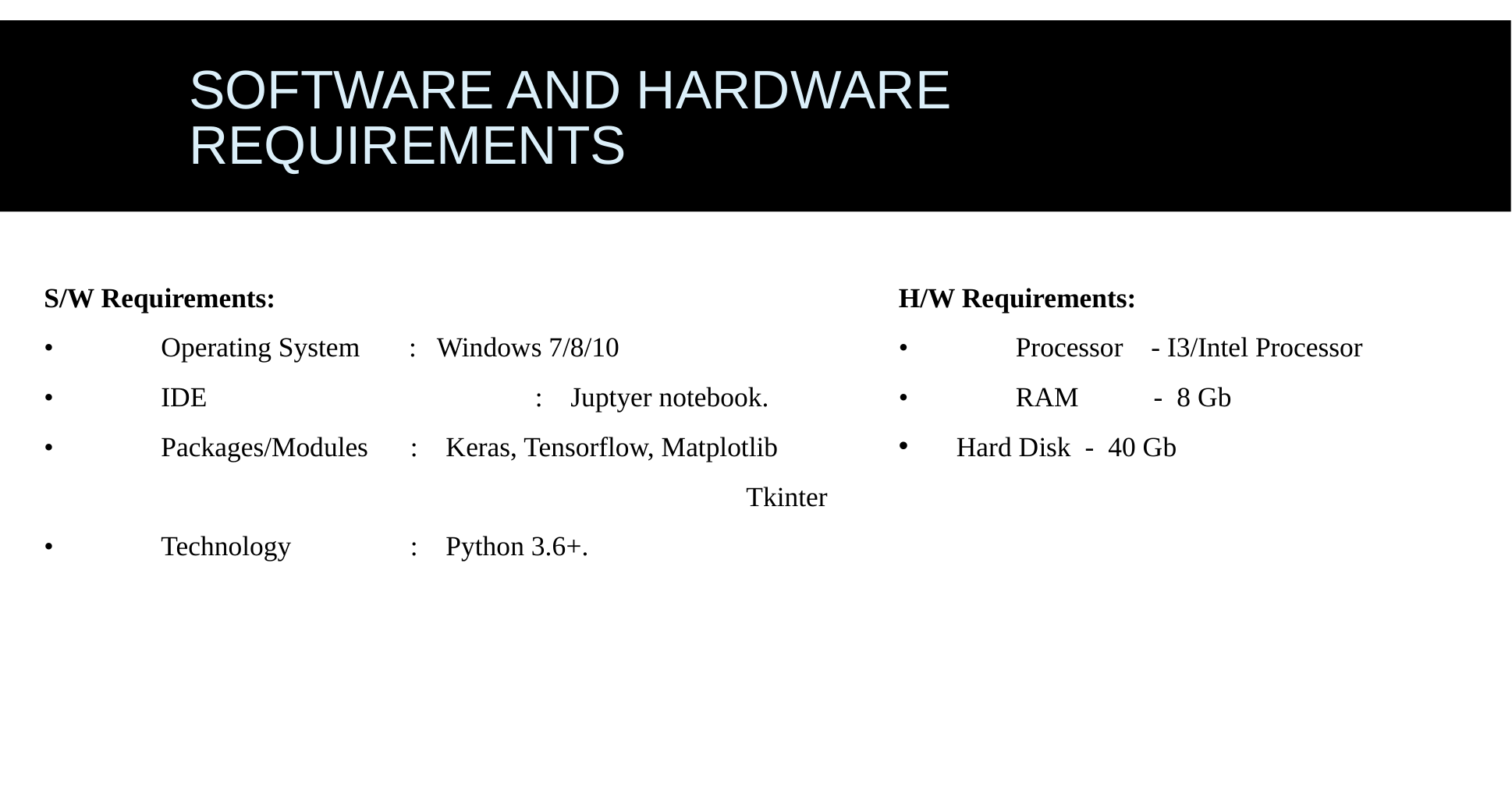

# SOFTWARE AND HARDWARE REQUIREMENTS
S/W Requirements:
•	Operating System       :   Windows 7/8/10
•	IDE		                    :    Juptyer notebook.
•	Packages/Modules      :    Keras, Tensorflow, Matplotlib
						Tkinter
•	Technology                 :    Python 3.6+.

H/W Requirements:
•	Processor    - I3/Intel Processor
•	RAM	   -  8 Gb
   Hard Disk  -  40 Gb